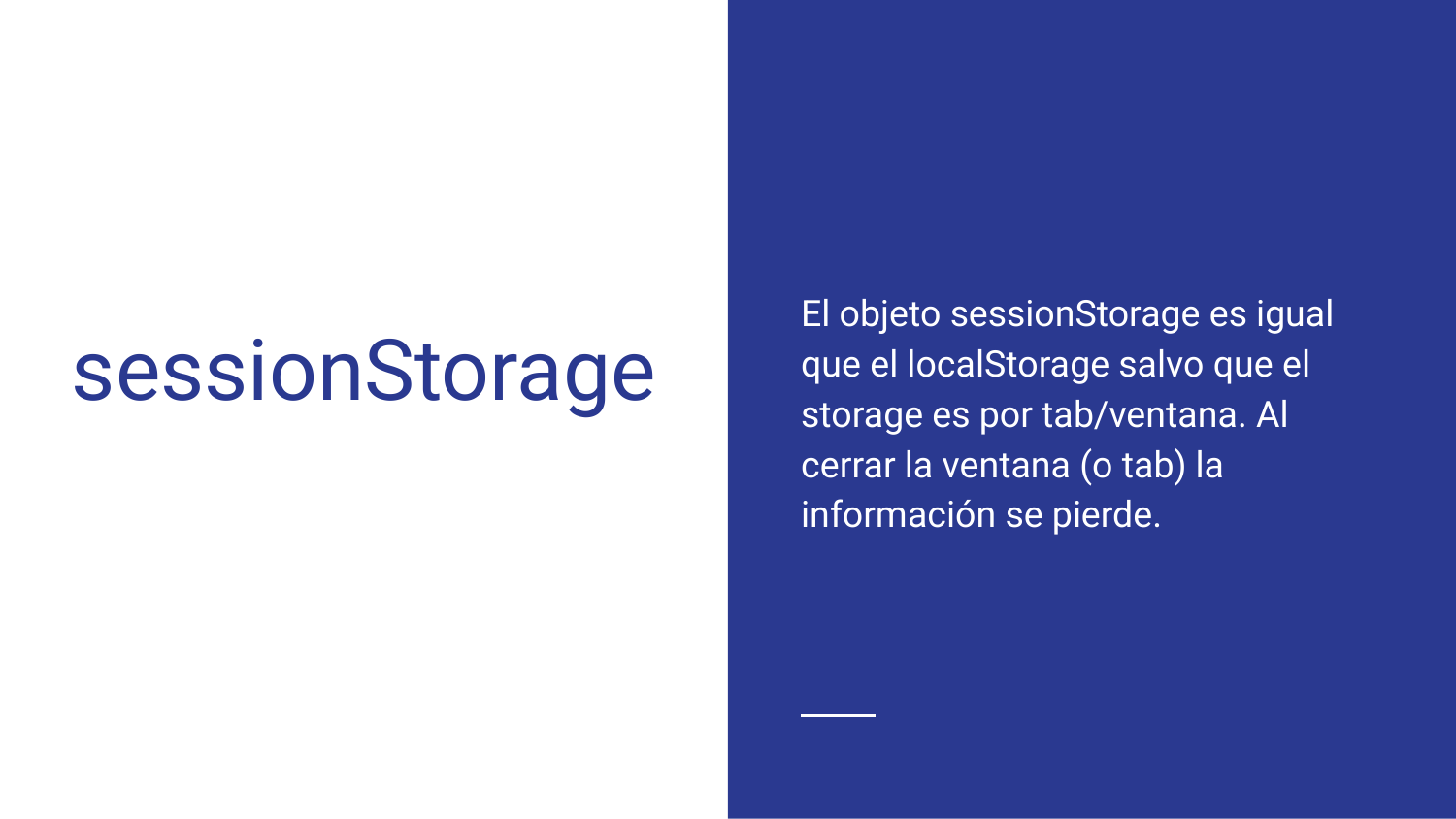

El objeto sessionStorage es igual que el localStorage salvo que el storage es por tab/ventana. Al cerrar la ventana (o tab) la información se pierde.
# sessionStorage